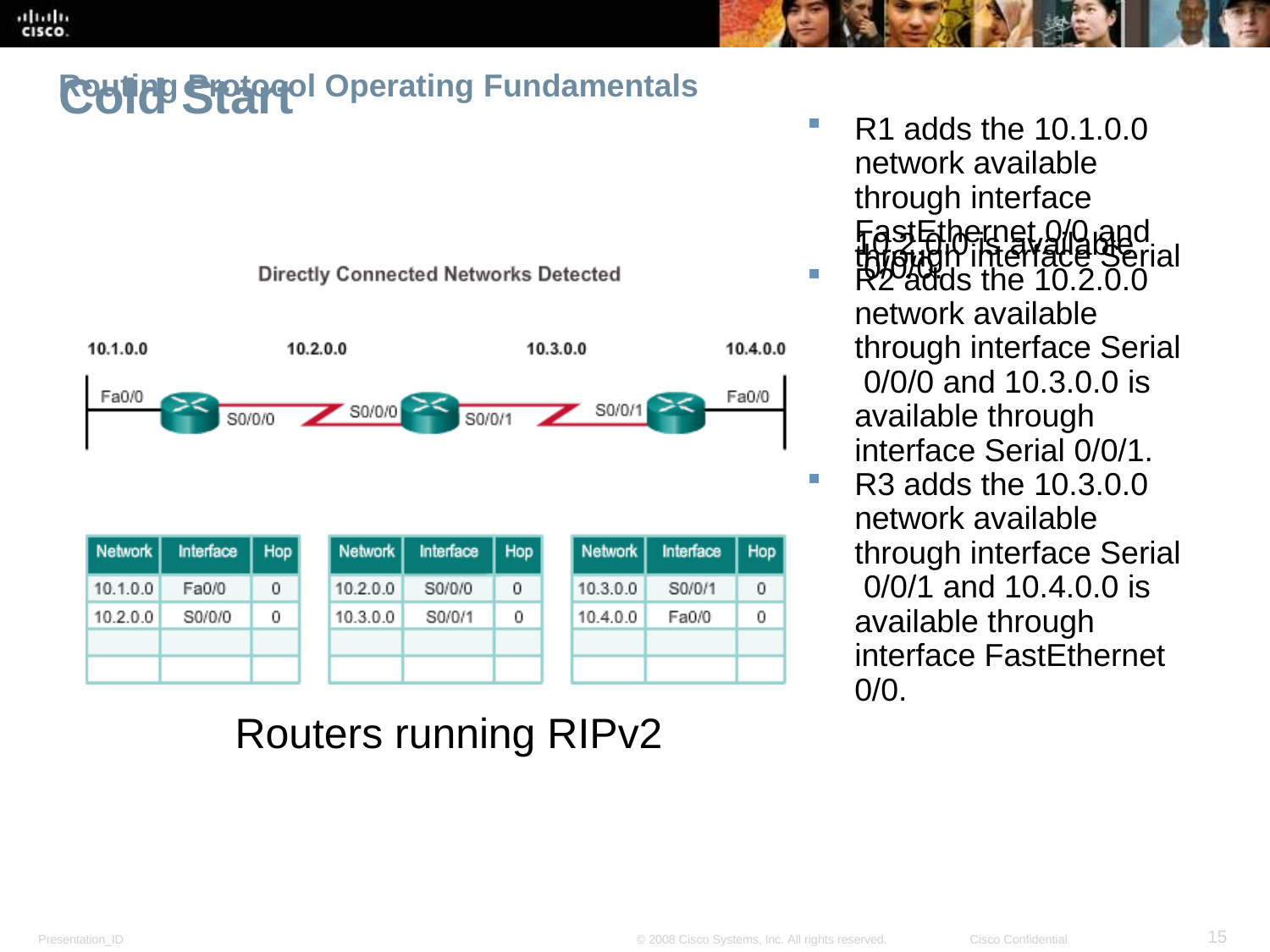

Routing Protocol Operating Fundamentals
Cold Start
R1 adds the 10.1.0.0  network available  through interface  FastEthernet 0/0 and
10.2.0.0 is available  through interface Serial  0/0/0.
R2 adds the 10.2.0.0
network available  through interface Serial  0/0/0 and 10.3.0.0 is  available through  interface Serial 0/0/1.
R3 adds the 10.3.0.0  network available  through interface Serial  0/0/1 and 10.4.0.0 is  available through  interface FastEthernet  0/0.

Routers running RIPv2
15
Presentation_ID
© 2008 Cisco Systems, Inc. All rights reserved.
Cisco Confidential